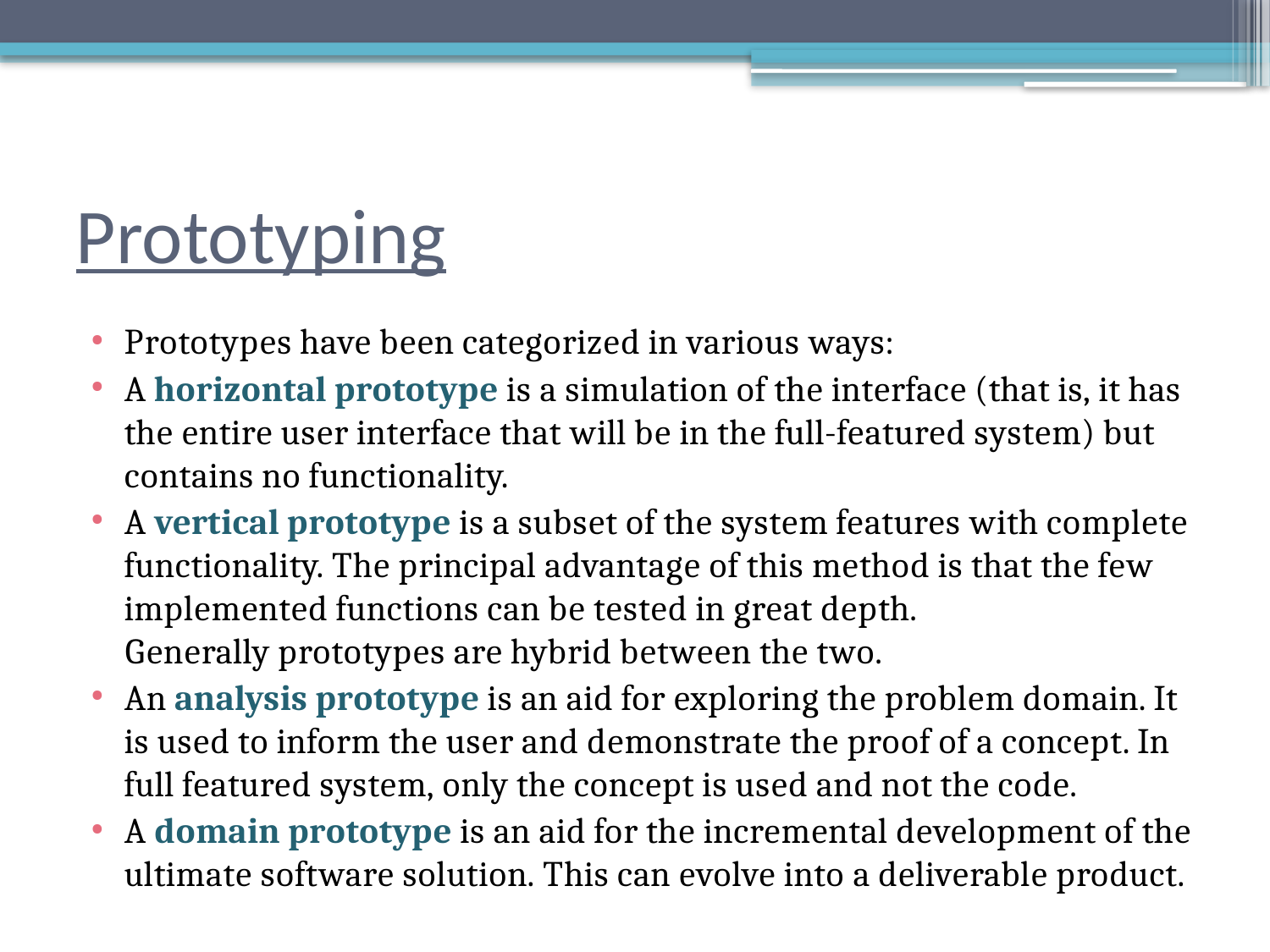

# Prototyping
Prototypes have been categorized in various ways:
A horizontal prototype is a simulation of the interface (that is, it has the entire user interface that will be in the full-featured system) but contains no functionality.
A vertical prototype is a subset of the system features with complete functionality. The principal advantage of this method is that the few implemented functions can be tested in great depth. Generally prototypes are hybrid between the two.
An analysis prototype is an aid for exploring the problem domain. It is used to inform the user and demonstrate the proof of a concept. In full featured system, only the concept is used and not the code.
A domain prototype is an aid for the incremental development of the ultimate software solution. This can evolve into a deliverable product.